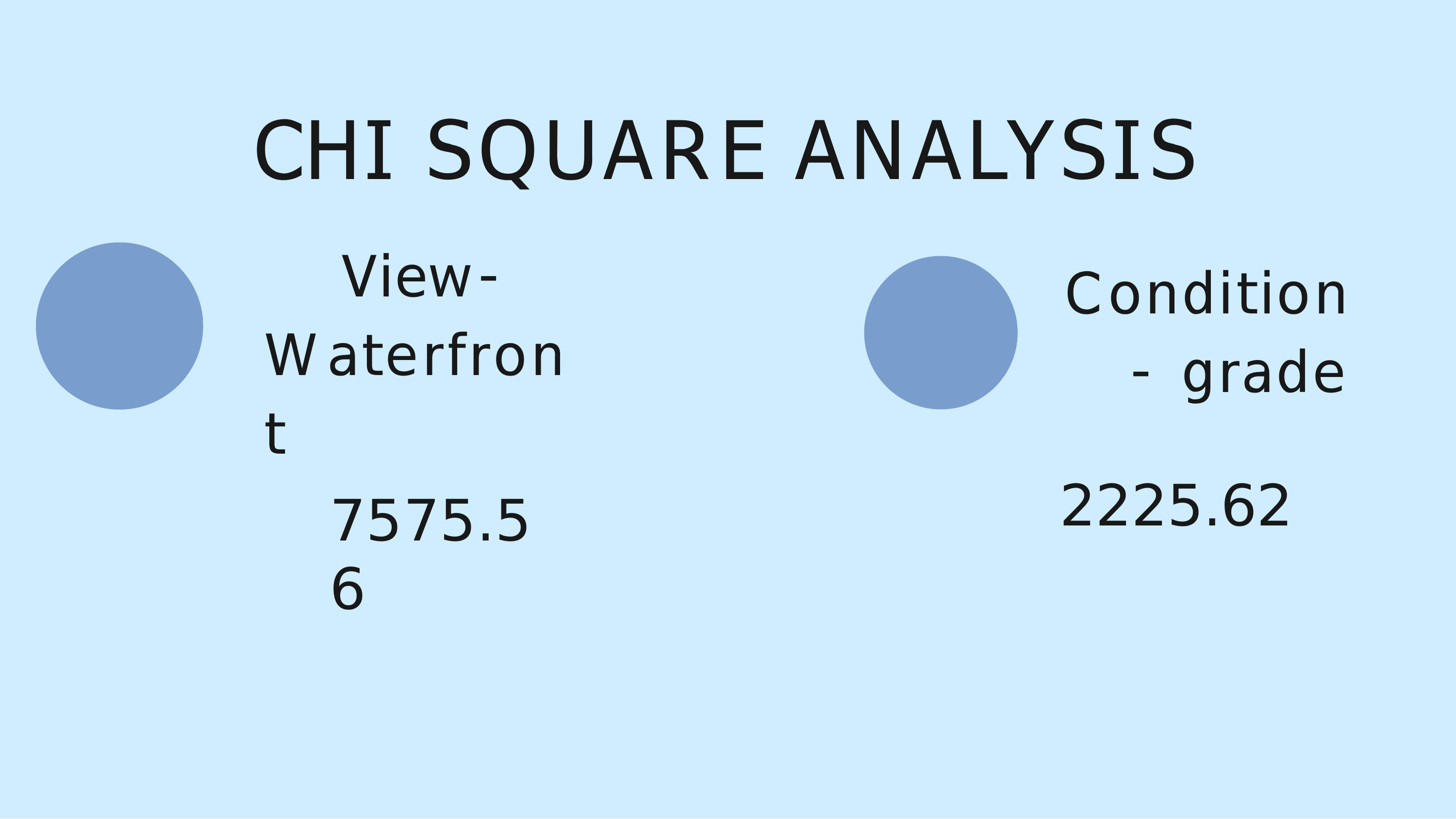

# CHI SQUARE ANALYSIS
View-  Waterfront

Condition-  grade

2225.62
7575.56